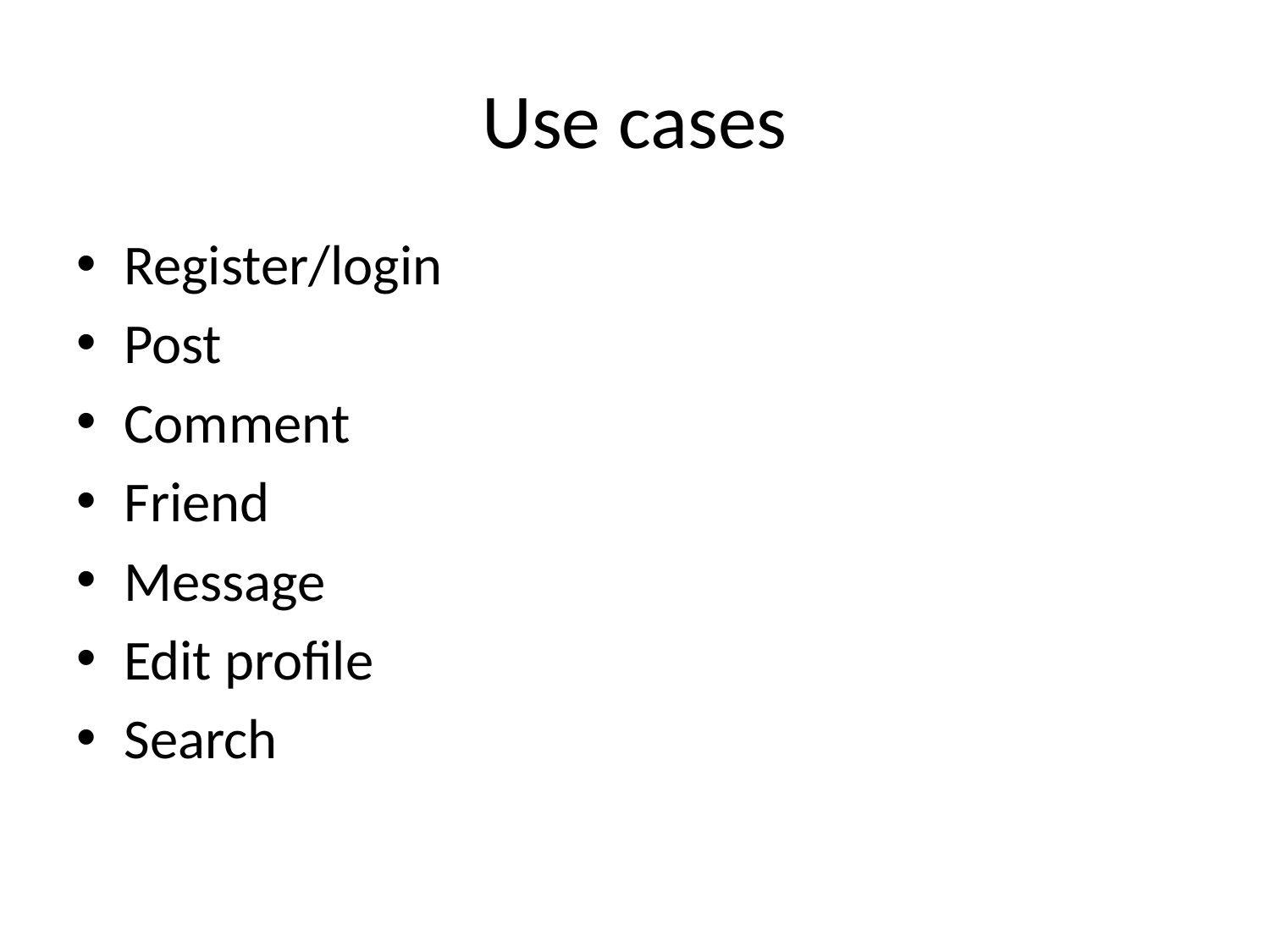

# Use cases
Register/login
Post
Comment
Friend
Message
Edit profile
Search